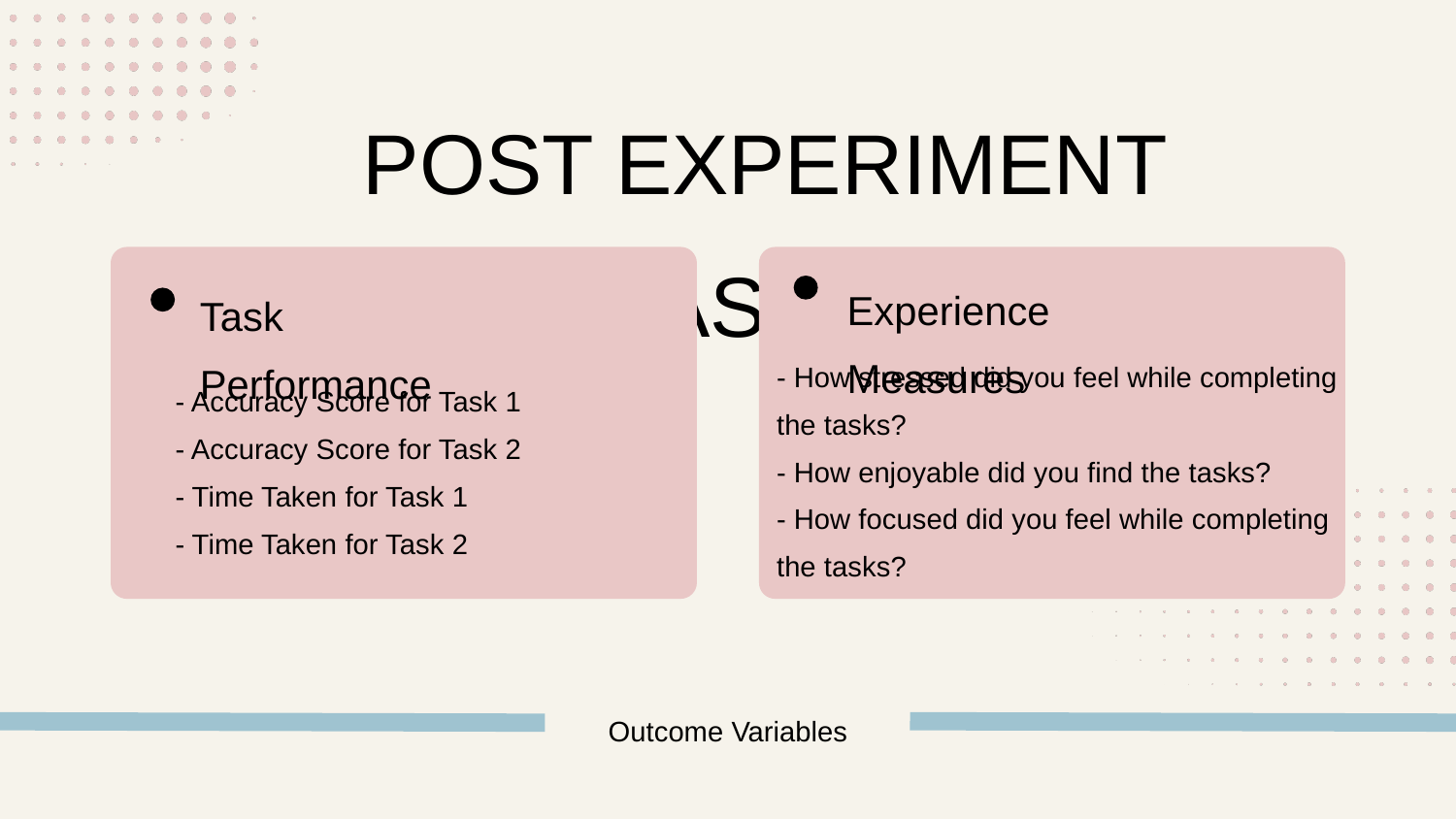

POST EXPERIMENT MEASURES

Experience Measures
Task Performance

- How stressed did you feel while completing the tasks?
- How enjoyable did you find the tasks?
- How focused did you feel while completing the tasks?
- Accuracy Score for Task 1
- Accuracy Score for Task 2
- Time Taken for Task 1
- Time Taken for Task 2

Outcome Variables